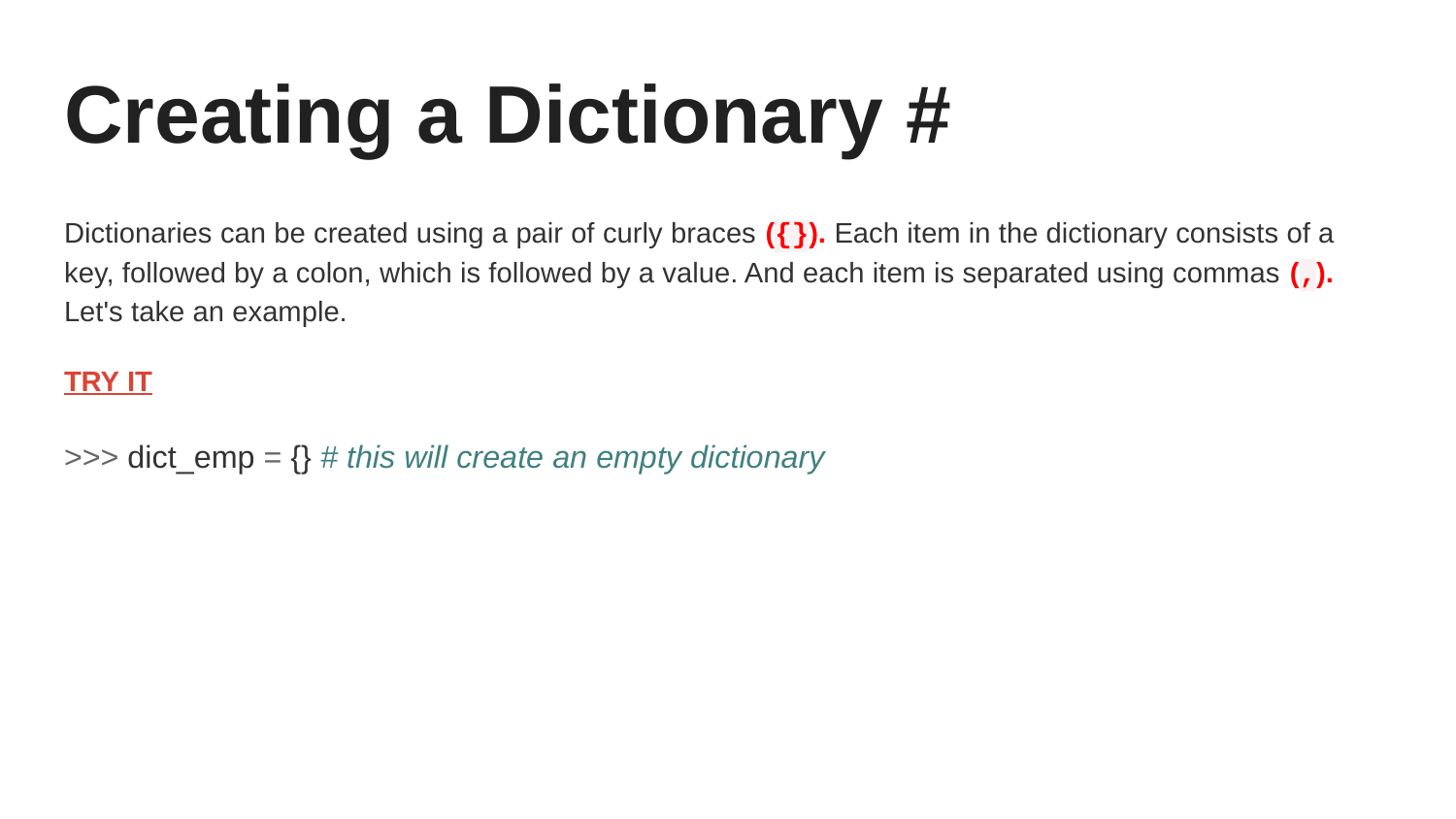

# Creating a Dictionary #

Dictionaries can be created using a pair of curly braces ({}). Each item in the dictionary consists of a key, followed by a colon, which is followed by a value. And each item is separated using commas (,). Let's take an example.
TRY IT

>>> dict_emp = {} # this will create an empty dictionary